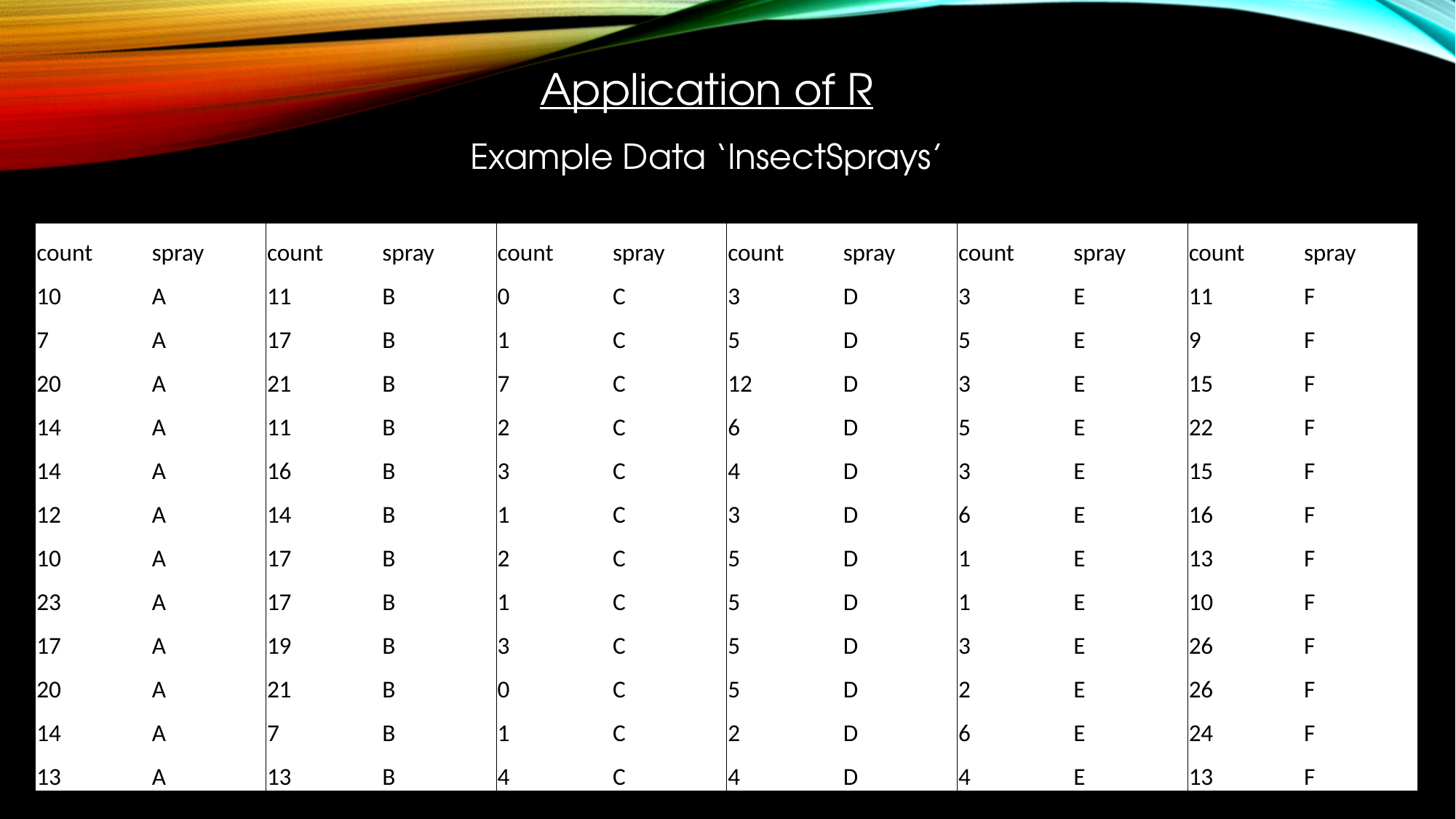

# Application of R Example Data ‘InsectSprays’
| count | spray | count | spray | count | spray | count | spray | count | spray | count | spray |
| --- | --- | --- | --- | --- | --- | --- | --- | --- | --- | --- | --- |
| 10 | A | 11 | B | 0 | C | 3 | D | 3 | E | 11 | F |
| 7 | A | 17 | B | 1 | C | 5 | D | 5 | E | 9 | F |
| 20 | A | 21 | B | 7 | C | 12 | D | 3 | E | 15 | F |
| 14 | A | 11 | B | 2 | C | 6 | D | 5 | E | 22 | F |
| 14 | A | 16 | B | 3 | C | 4 | D | 3 | E | 15 | F |
| 12 | A | 14 | B | 1 | C | 3 | D | 6 | E | 16 | F |
| 10 | A | 17 | B | 2 | C | 5 | D | 1 | E | 13 | F |
| 23 | A | 17 | B | 1 | C | 5 | D | 1 | E | 10 | F |
| 17 | A | 19 | B | 3 | C | 5 | D | 3 | E | 26 | F |
| 20 | A | 21 | B | 0 | C | 5 | D | 2 | E | 26 | F |
| 14 | A | 7 | B | 1 | C | 2 | D | 6 | E | 24 | F |
| 13 | A | 13 | B | 4 | C | 4 | D | 4 | E | 13 | F |